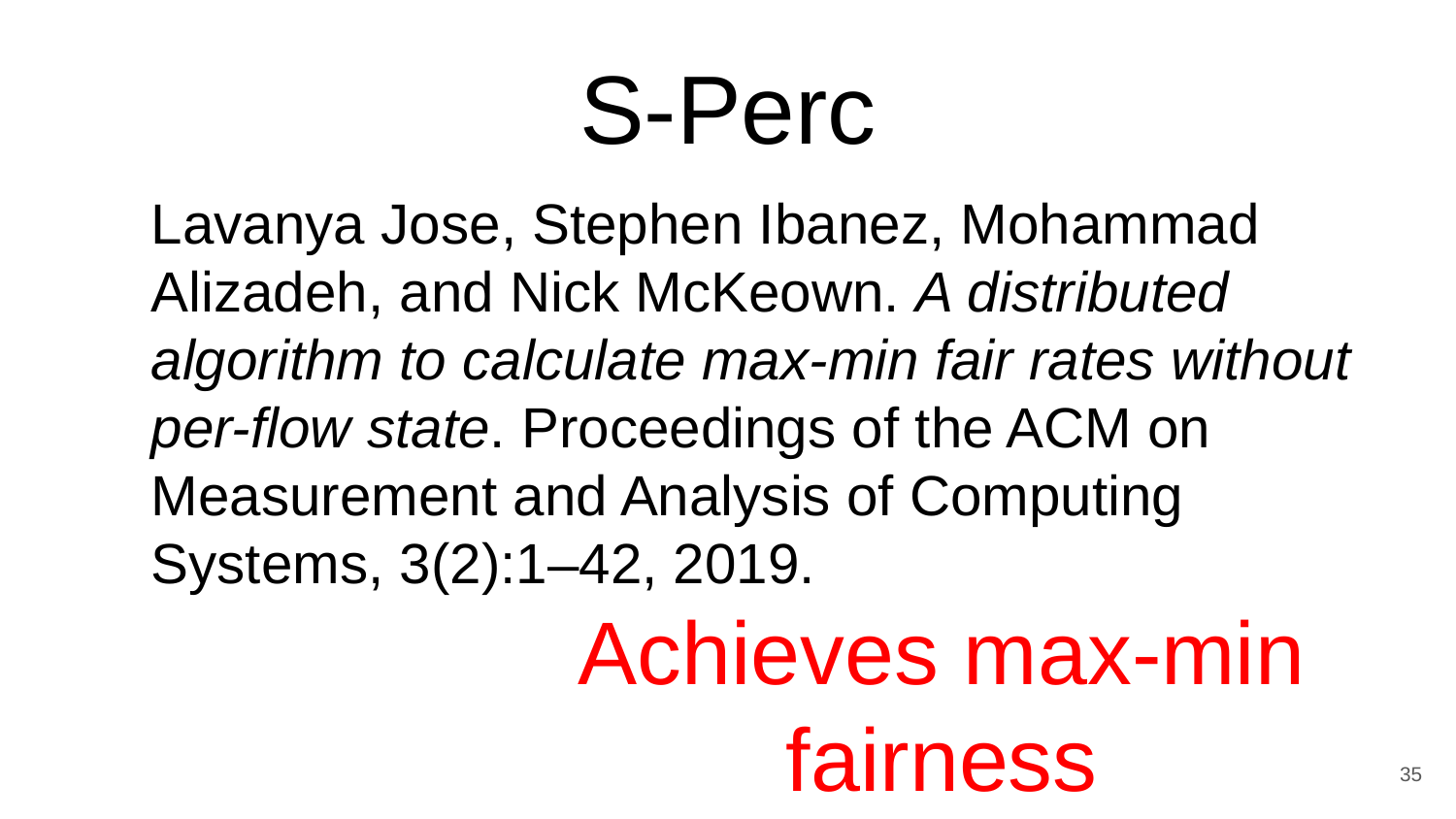

S-Perc
Lavanya Jose, Stephen Ibanez, Mohammad Alizadeh, and Nick McKeown. A distributed
algorithm to calculate max-min fair rates without per-flow state. Proceedings of the ACM on Measurement and Analysis of Computing Systems, 3(2):1–42, 2019.
Achieves max-min fairness
35